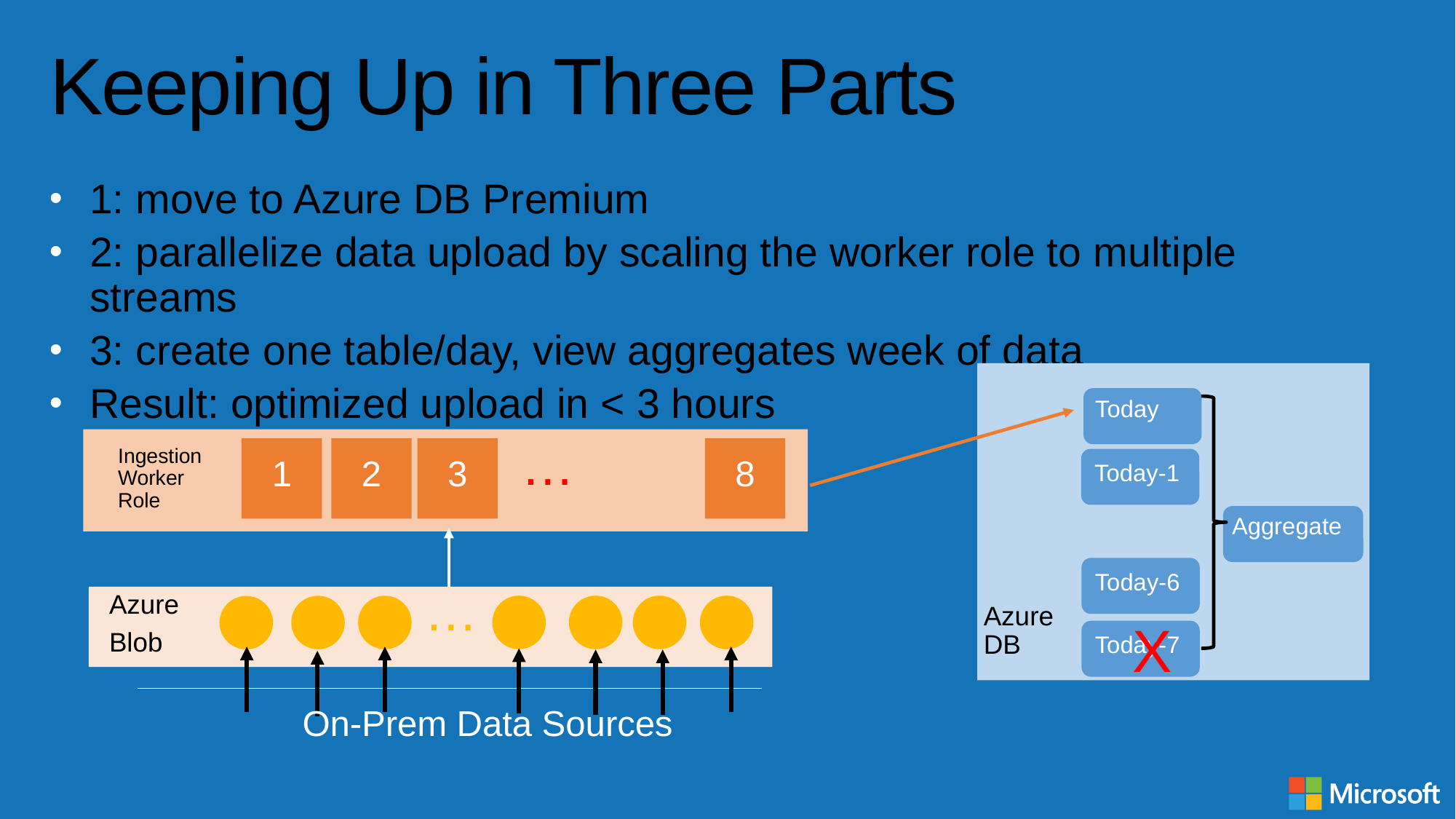

# Keeping Up in Three Parts
1: move to Azure DB Premium
2: parallelize data upload by scaling the worker role to multiple streams
3: create one table/day, view aggregates week of data
Result: optimized upload in < 3 hours

Azure
DB
Today

Today-1

Aggregate

Today-6

X
Today-7

…
Ingestion
Worker
Role

1
2
3
8
…
Azure
Blob

…
On-Prem Data Sources